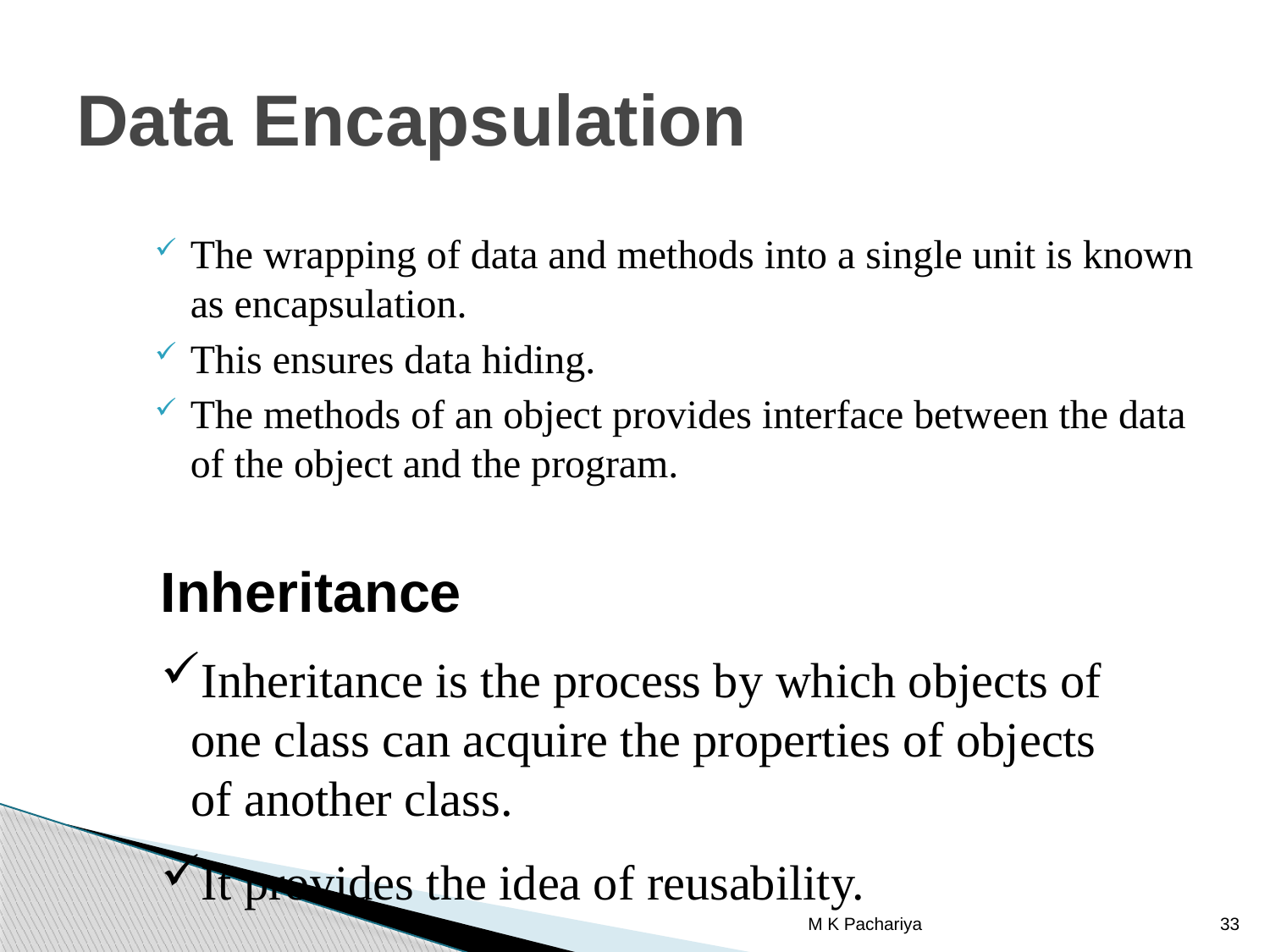

# Data Encapsulation
The wrapping of data and methods into a single unit is known as encapsulation.
This ensures data hiding.
The methods of an object provides interface between the data of the object and the program.
Inheritance
Inheritance is the process by which objects of one class can acquire the properties of objects of another class.
It provides the idea of reusability.
M K Pachariya
33